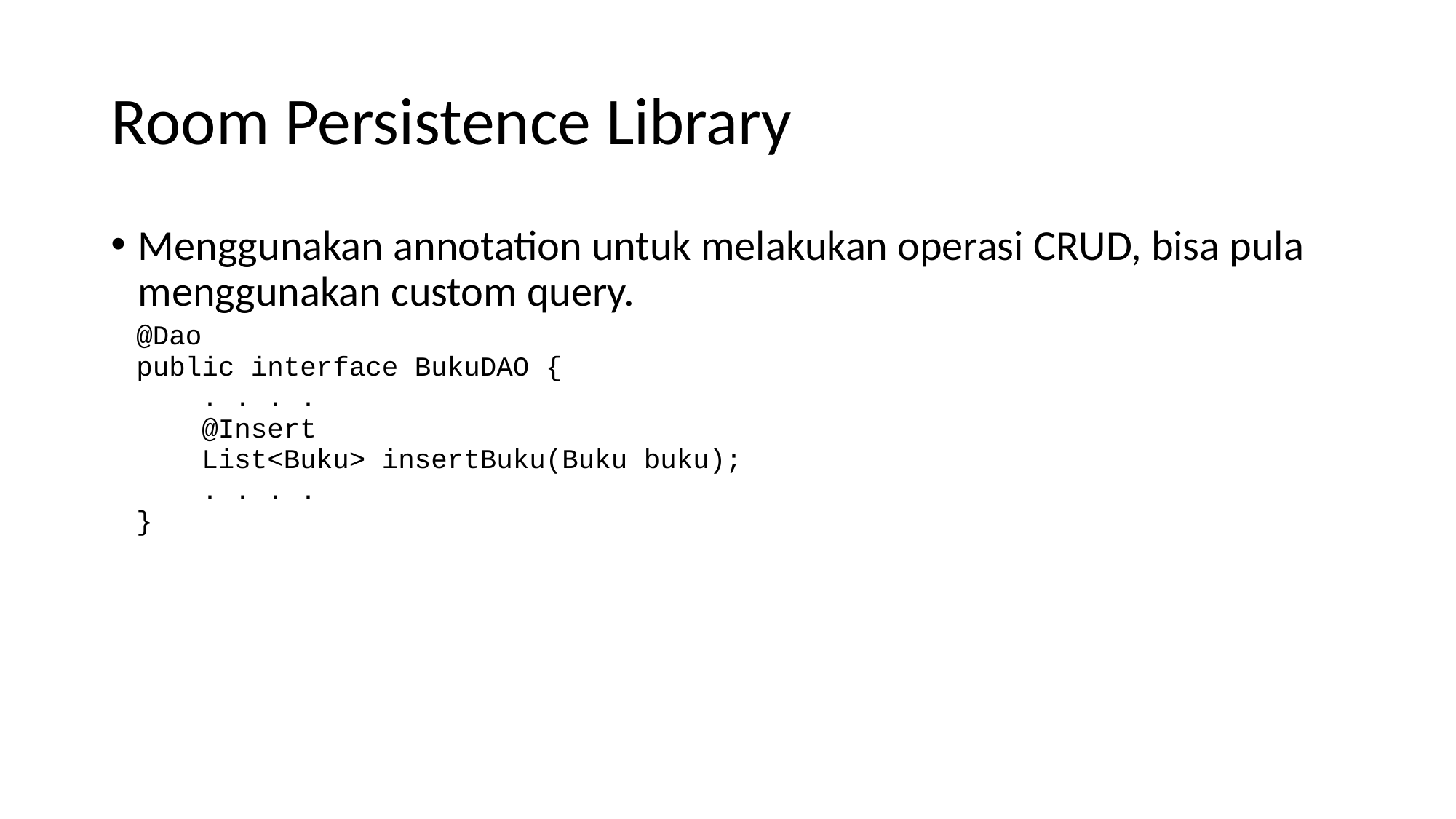

# Room Persistence Library
Menggunakan annotation untuk melakukan operasi CRUD, bisa pula menggunakan custom query.
| @Dao public interface BukuDAO { . . . . @Insert List<Buku> insertBuku(Buku buku); . . . . } |
| --- |